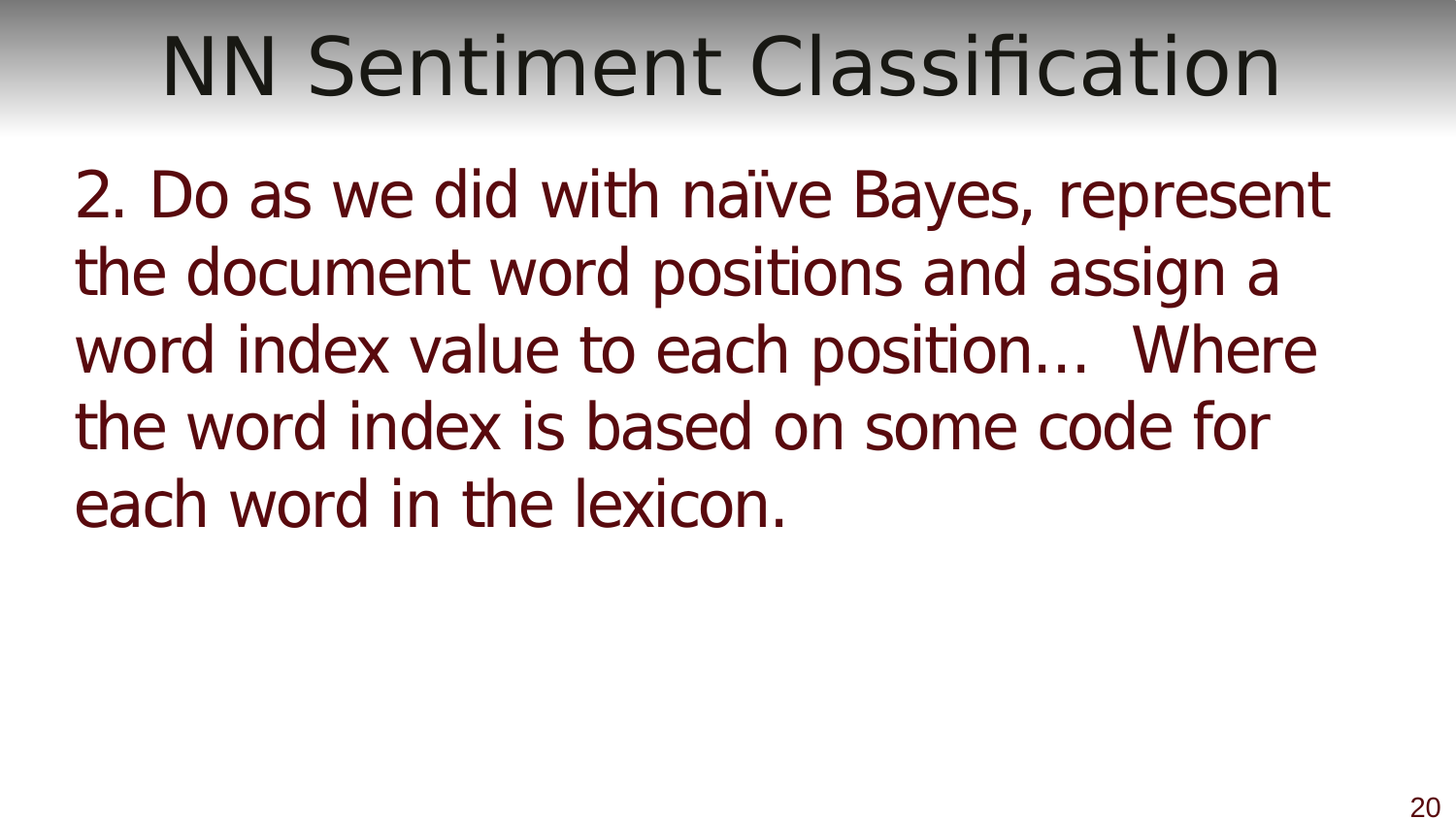

# NN Sentiment Classification
2. Do as we did with naïve Bayes, represent the document word positions and assign a word index value to each position...  Where the word index is based on some code for each word in the lexicon.
20